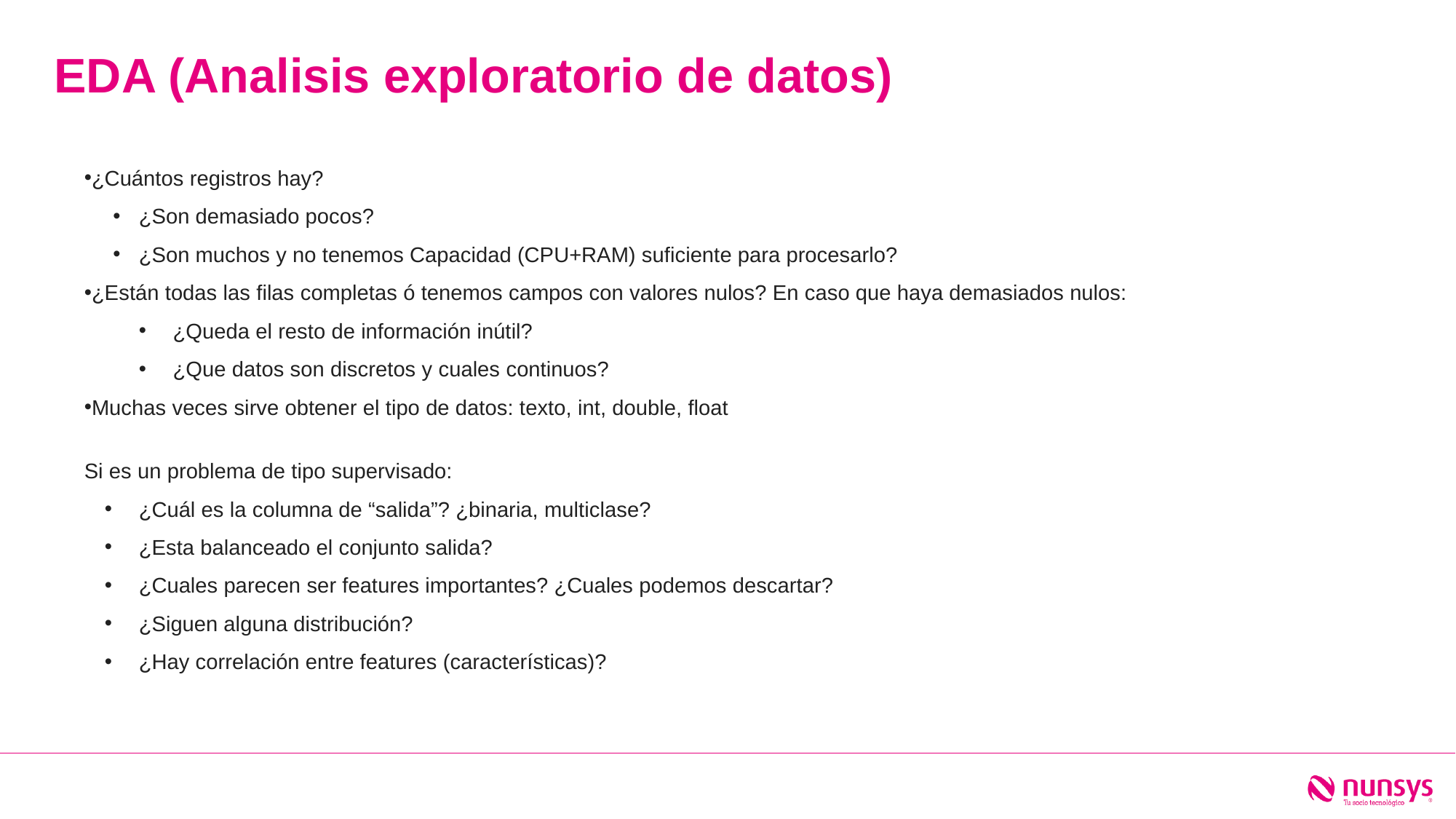

EDA (Analisis exploratorio de datos)
¿Cuántos registros hay?
¿Son demasiado pocos?
¿Son muchos y no tenemos Capacidad (CPU+RAM) suficiente para procesarlo?
¿Están todas las filas completas ó tenemos campos con valores nulos? En caso que haya demasiados nulos:
¿Queda el resto de información inútil?
¿Que datos son discretos y cuales continuos?
Muchas veces sirve obtener el tipo de datos: texto, int, double, float

Si es un problema de tipo supervisado:
¿Cuál es la columna de “salida”? ¿binaria, multiclase?
¿Esta balanceado el conjunto salida?
¿Cuales parecen ser features importantes? ¿Cuales podemos descartar?
¿Siguen alguna distribución?
¿Hay correlación entre features (características)?